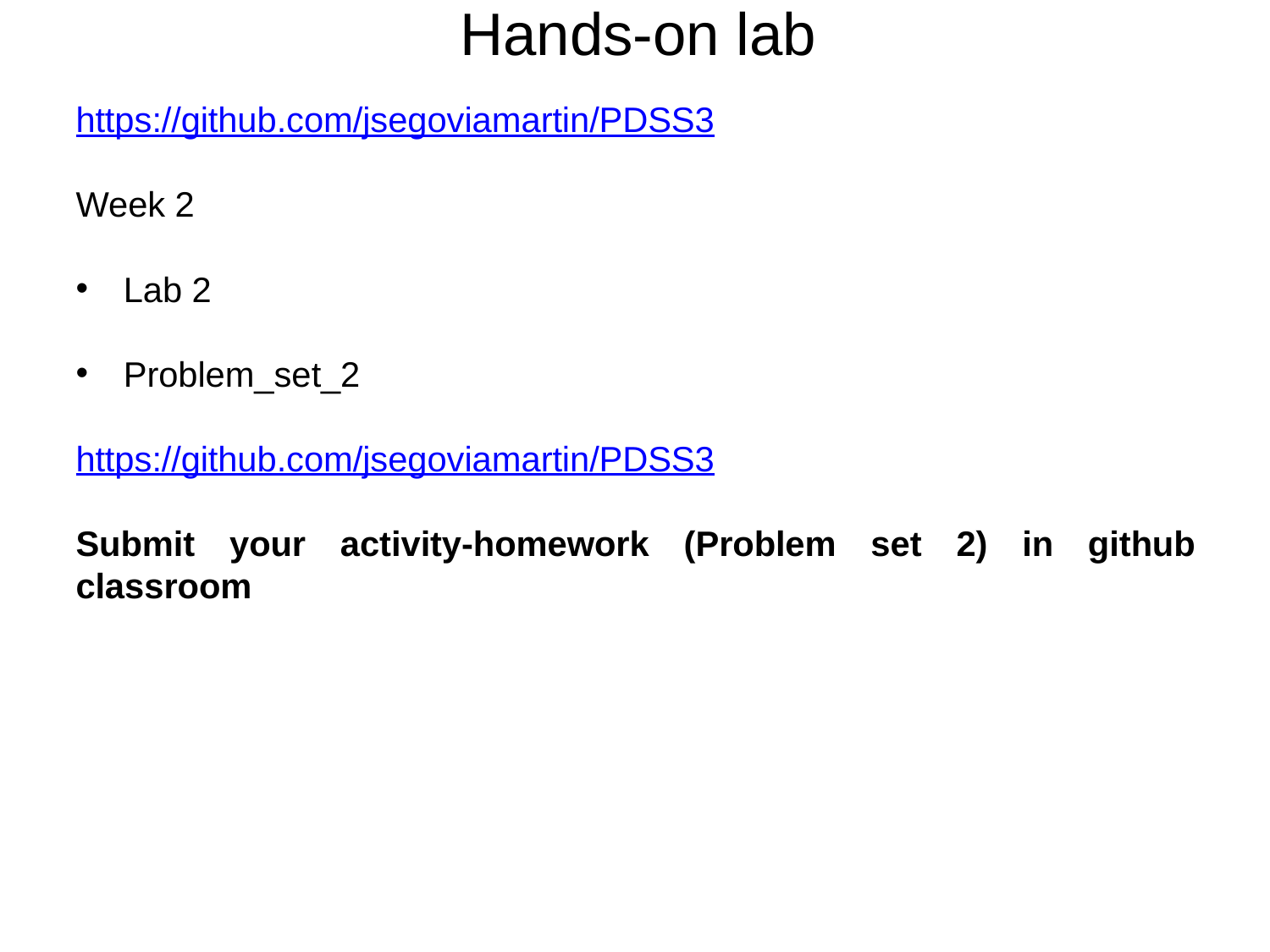

# Hands-on lab
https://github.com/jsegoviamartin/PDSS3

Week 2

Lab 2

Problem_set_2

https://github.com/jsegoviamartin/PDSS3

Submit your activity-homework (Problem set 2) in github classroom